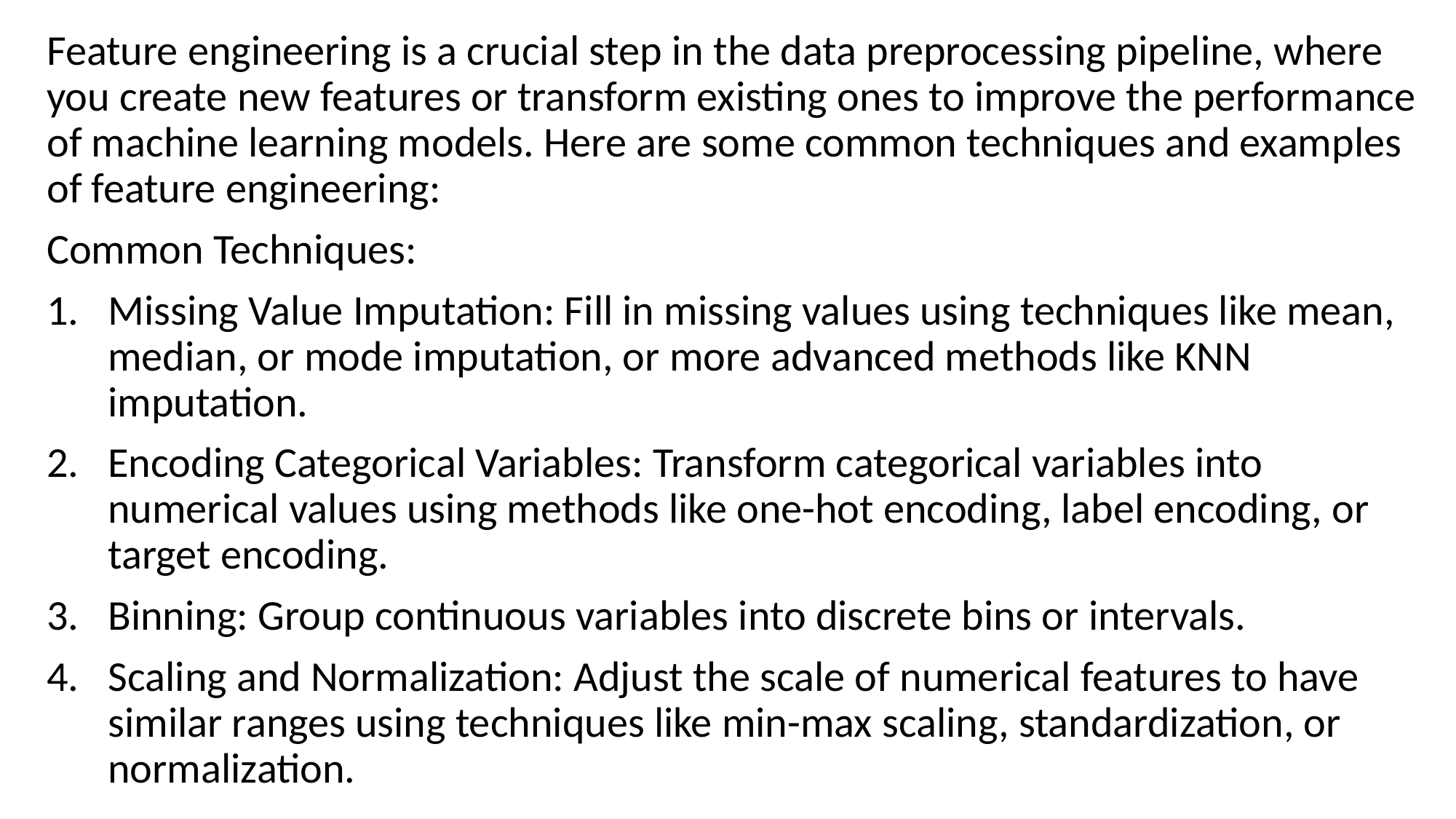

Feature engineering is a crucial step in the data preprocessing pipeline, where you create new features or transform existing ones to improve the performance of machine learning models. Here are some common techniques and examples of feature engineering:
Common Techniques:
Missing Value Imputation: Fill in missing values using techniques like mean, median, or mode imputation, or more advanced methods like KNN imputation.
Encoding Categorical Variables: Transform categorical variables into numerical values using methods like one-hot encoding, label encoding, or target encoding.
Binning: Group continuous variables into discrete bins or intervals.
Scaling and Normalization: Adjust the scale of numerical features to have similar ranges using techniques like min-max scaling, standardization, or normalization.